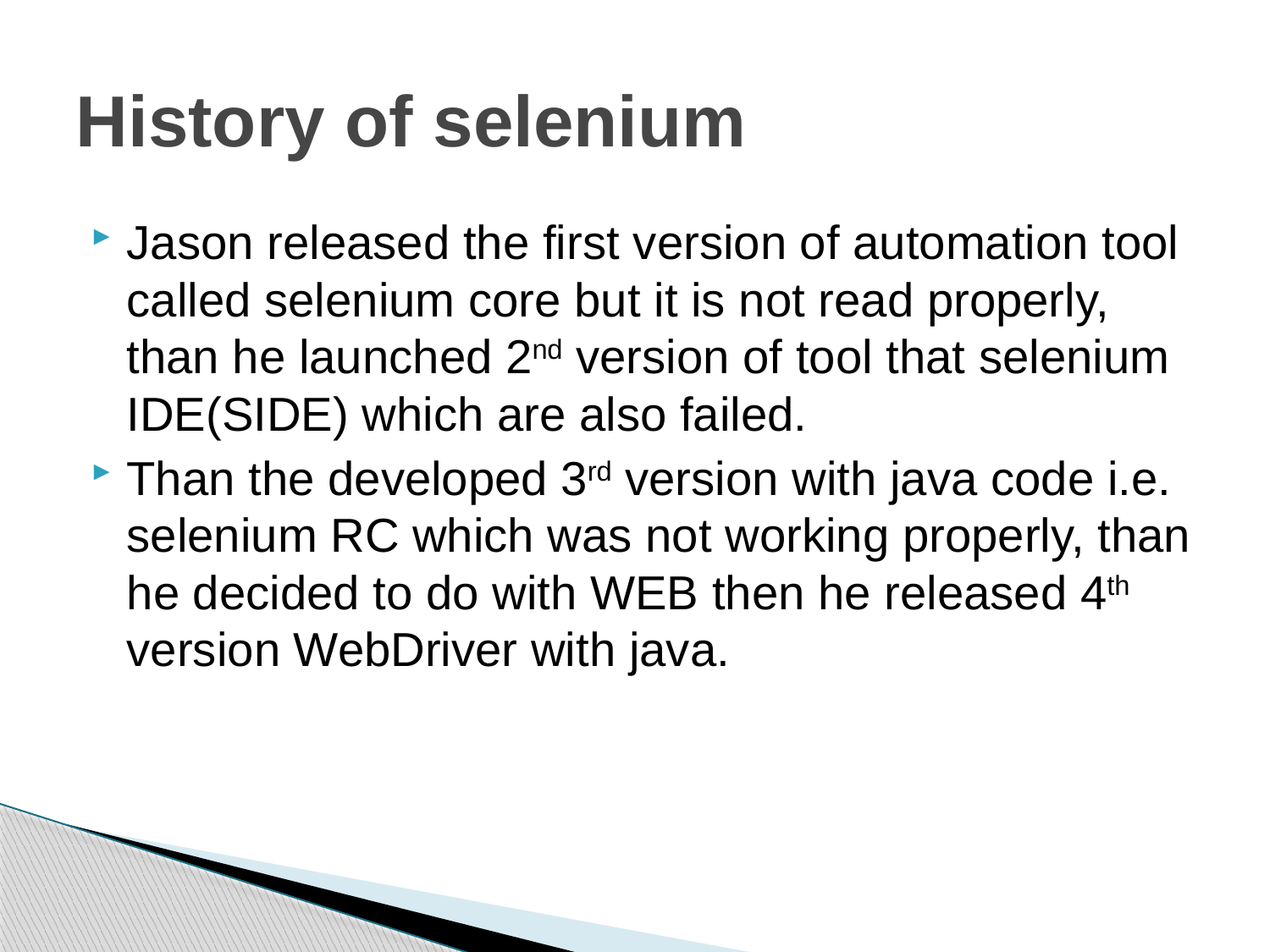

# History of selenium
Jason released the first version of automation tool called selenium core but it is not read properly, than he launched 2nd version of tool that selenium IDE(SIDE) which are also failed.
Than the developed 3rd version with java code i.e. selenium RC which was not working properly, than he decided to do with WEB then he released 4th version WebDriver with java.